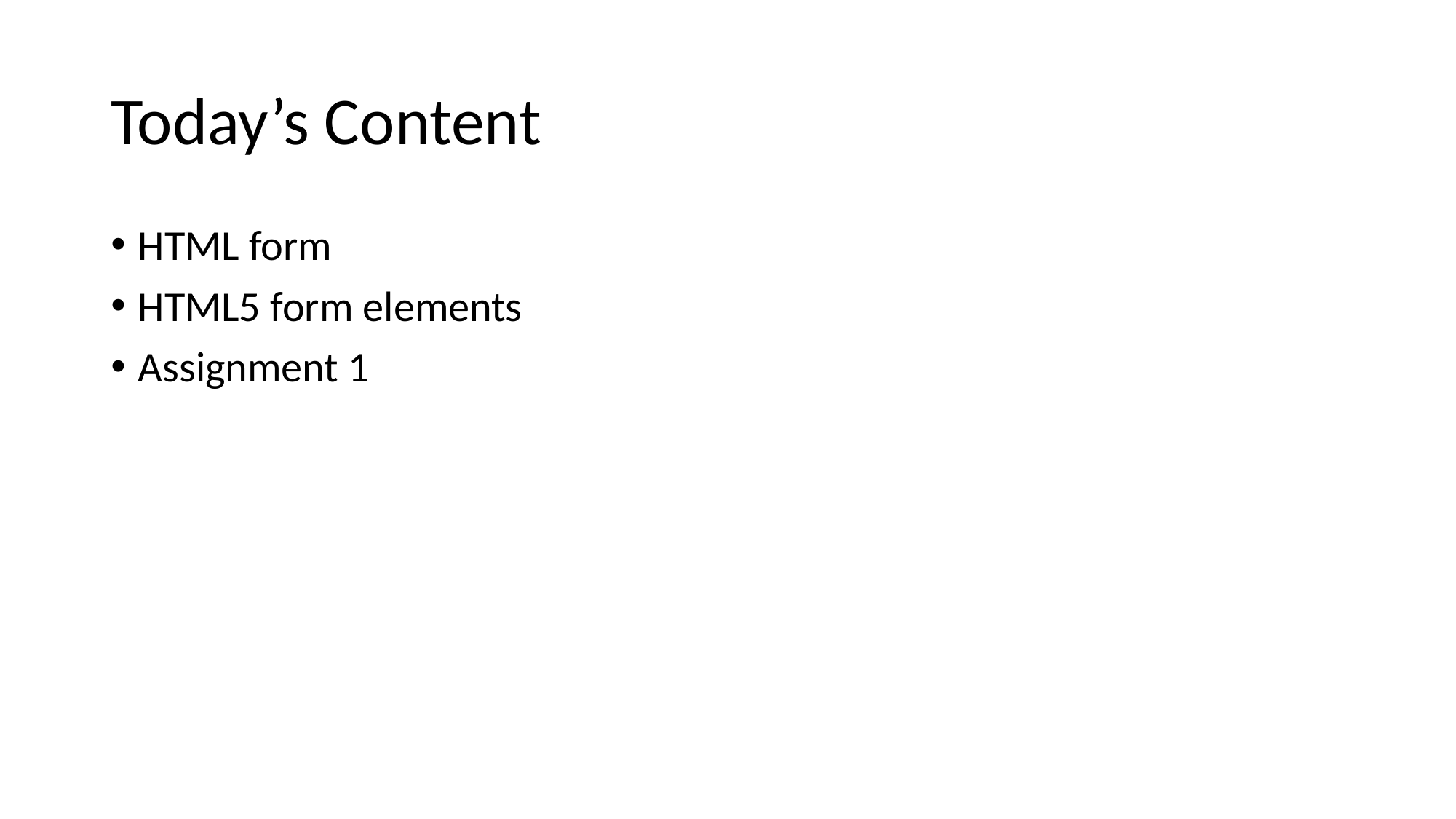

# Today’s Content
HTML form
HTML5 form elements
Assignment 1